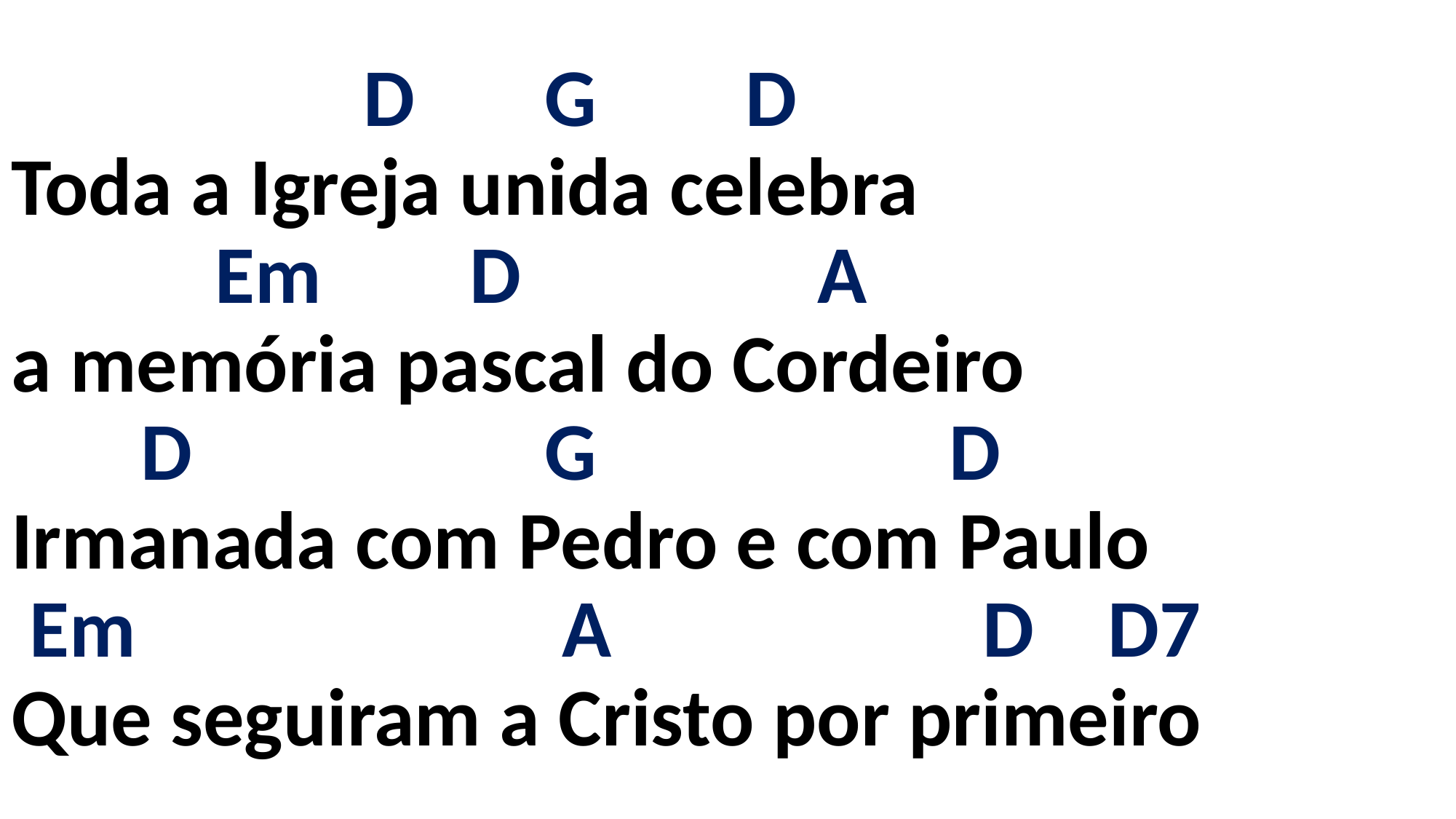

# D       G        D Toda a Igreja unida celebra Em        D                A a memória pascal do Cordeiro D                   G                   D Irmanada com Pedro e com Paulo Em                       A                    D    D7 Que seguiram a Cristo por primeiro